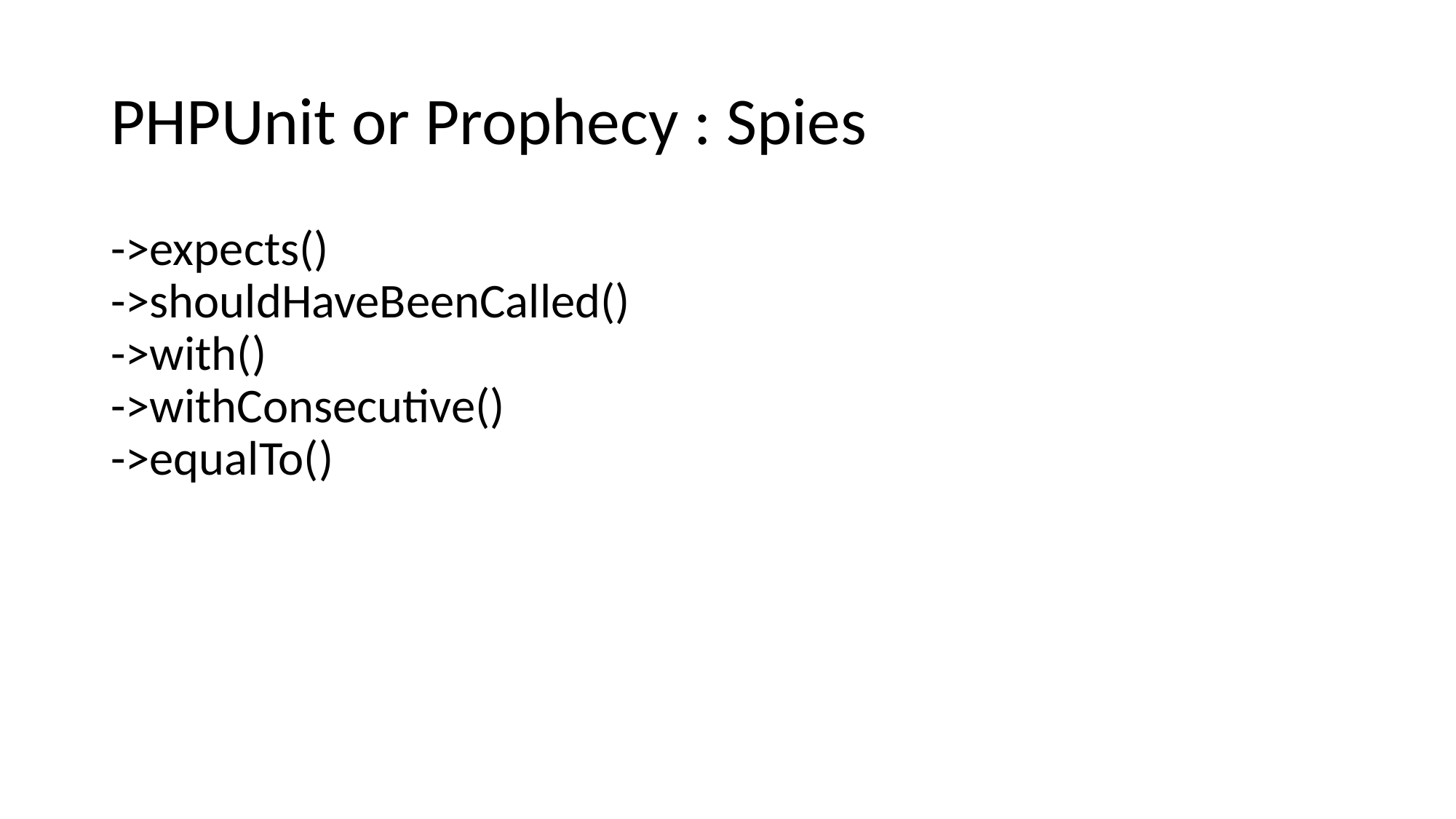

PHPUnit or Prophecy : Spies
->expects()
->shouldHaveBeenCalled()
->with()
->withConsecutive()
->equalTo()